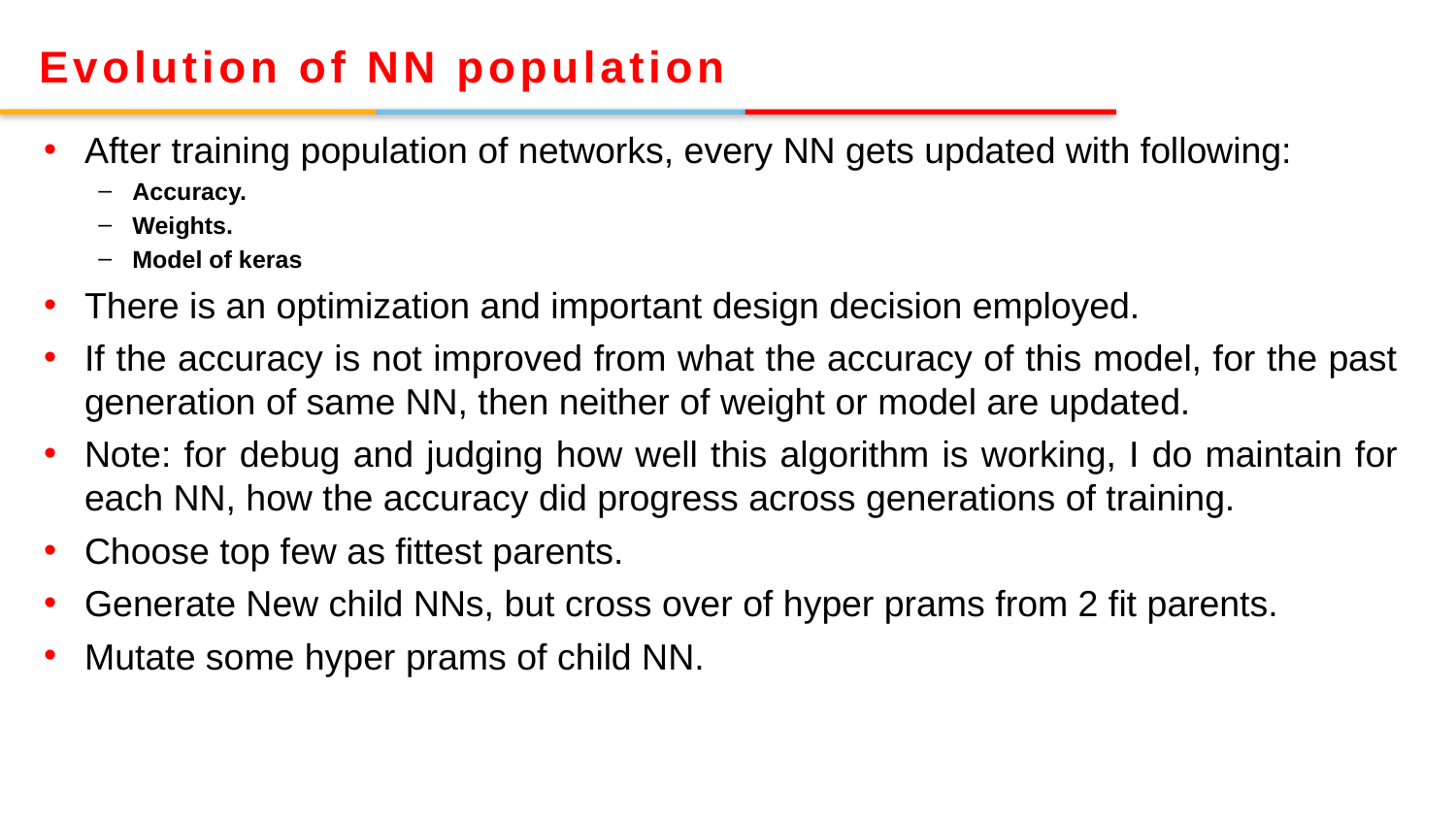

Evolution of NN population
After training population of networks, every NN gets updated with following:
Accuracy.
Weights.
Model of keras
There is an optimization and important design decision employed.
If the accuracy is not improved from what the accuracy of this model, for the past generation of same NN, then neither of weight or model are updated.
Note: for debug and judging how well this algorithm is working, I do maintain for each NN, how the accuracy did progress across generations of training.
Choose top few as fittest parents.
Generate New child NNs, but cross over of hyper prams from 2 fit parents.
Mutate some hyper prams of child NN.